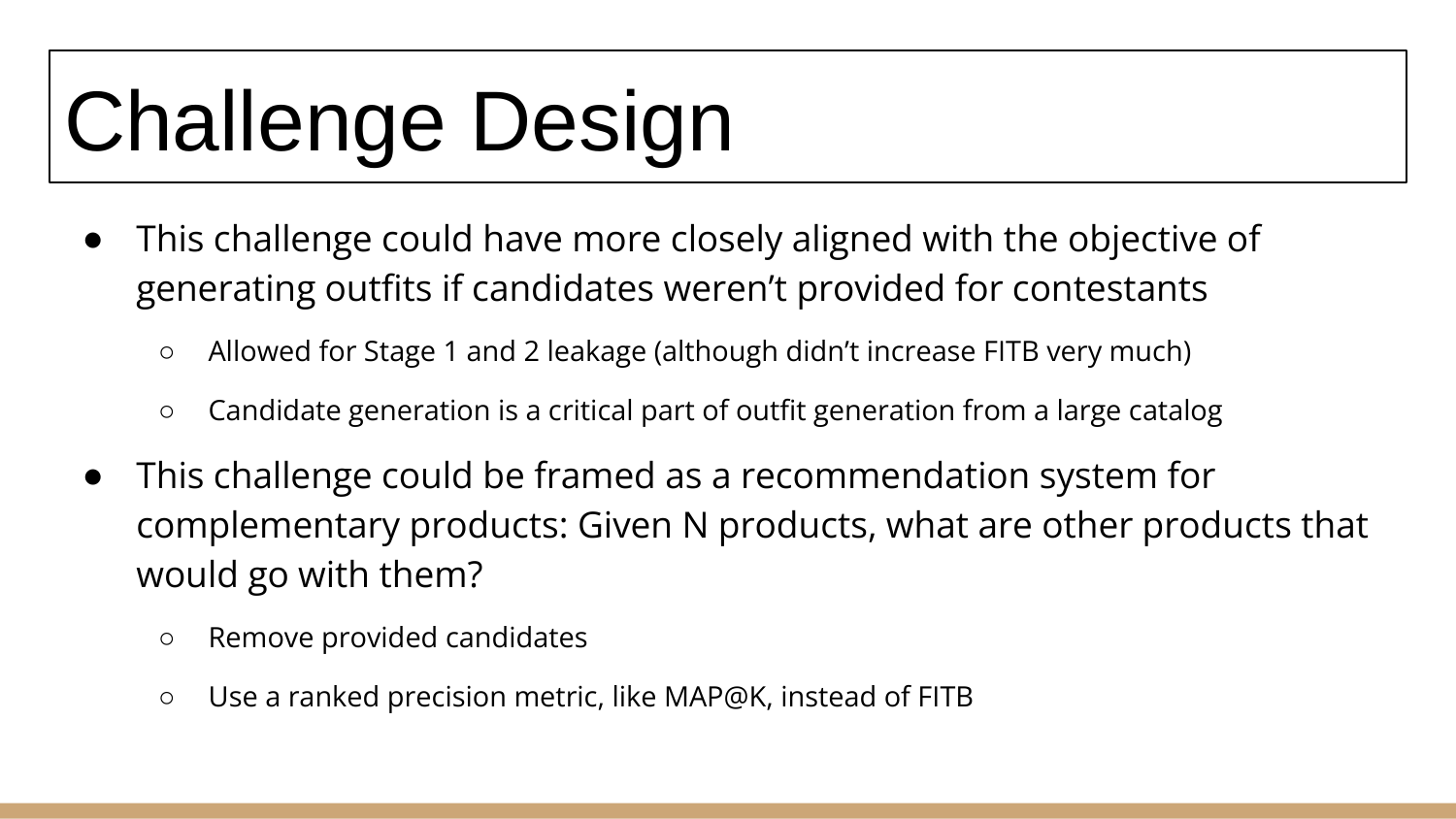

# Challenge Design
This challenge could have more closely aligned with the objective of generating outfits if candidates weren’t provided for contestants
Allowed for Stage 1 and 2 leakage (although didn’t increase FITB very much)
Candidate generation is a critical part of outfit generation from a large catalog
This challenge could be framed as a recommendation system for complementary products: Given N products, what are other products that would go with them?
Remove provided candidates
Use a ranked precision metric, like MAP@K, instead of FITB